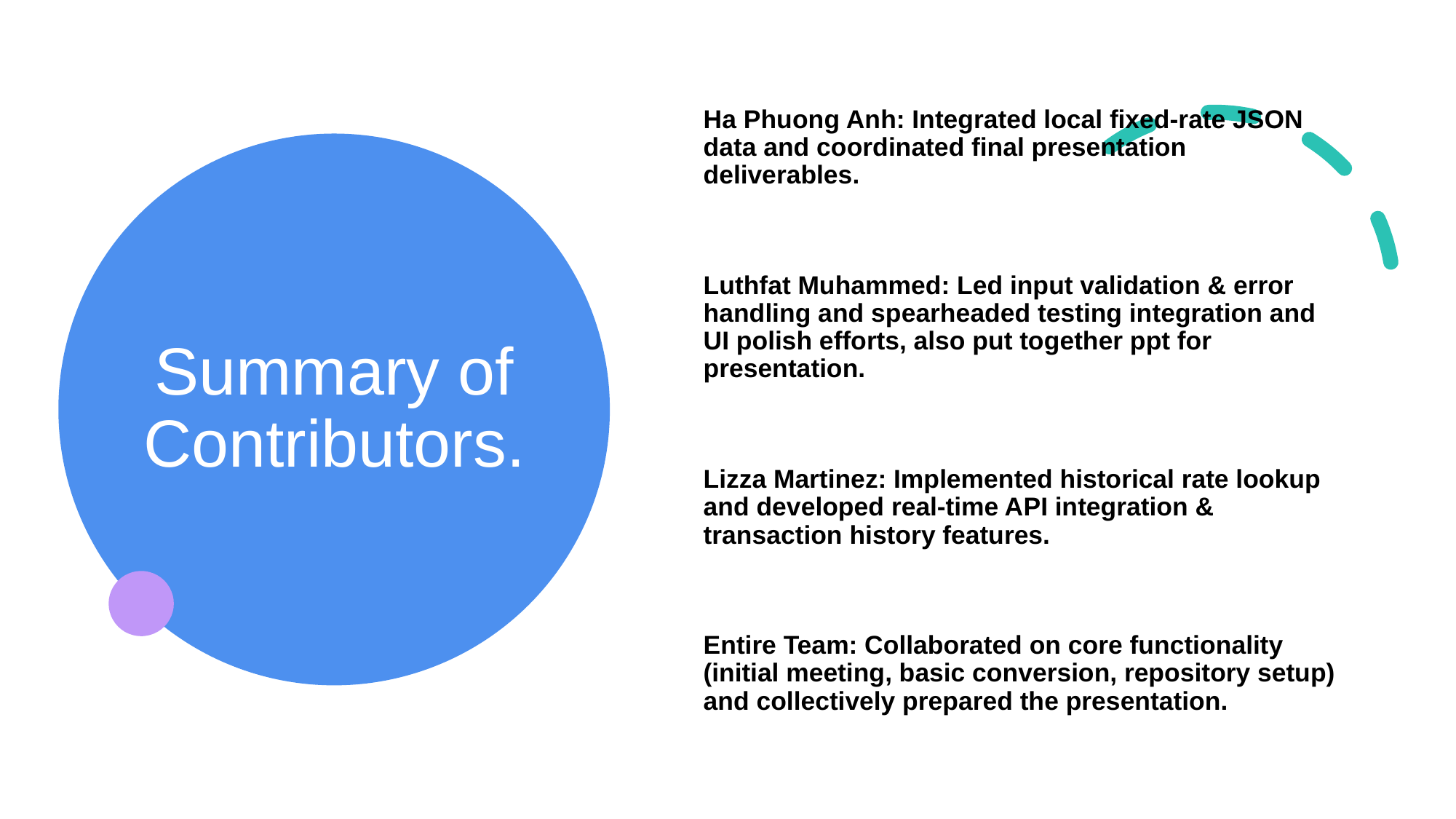

Ha Phuong Anh: Integrated local fixed-rate JSON data and coordinated final presentation deliverables.

Luthfat Muhammed: Led input validation & error handling and spearheaded testing integration and UI polish efforts, also put together ppt for presentation.

Lizza Martinez: Implemented historical rate lookup and developed real-time API integration & transaction history features.

Entire Team: Collaborated on core functionality (initial meeting, basic conversion, repository setup) and collectively prepared the presentation.
# Summary of Contributors.